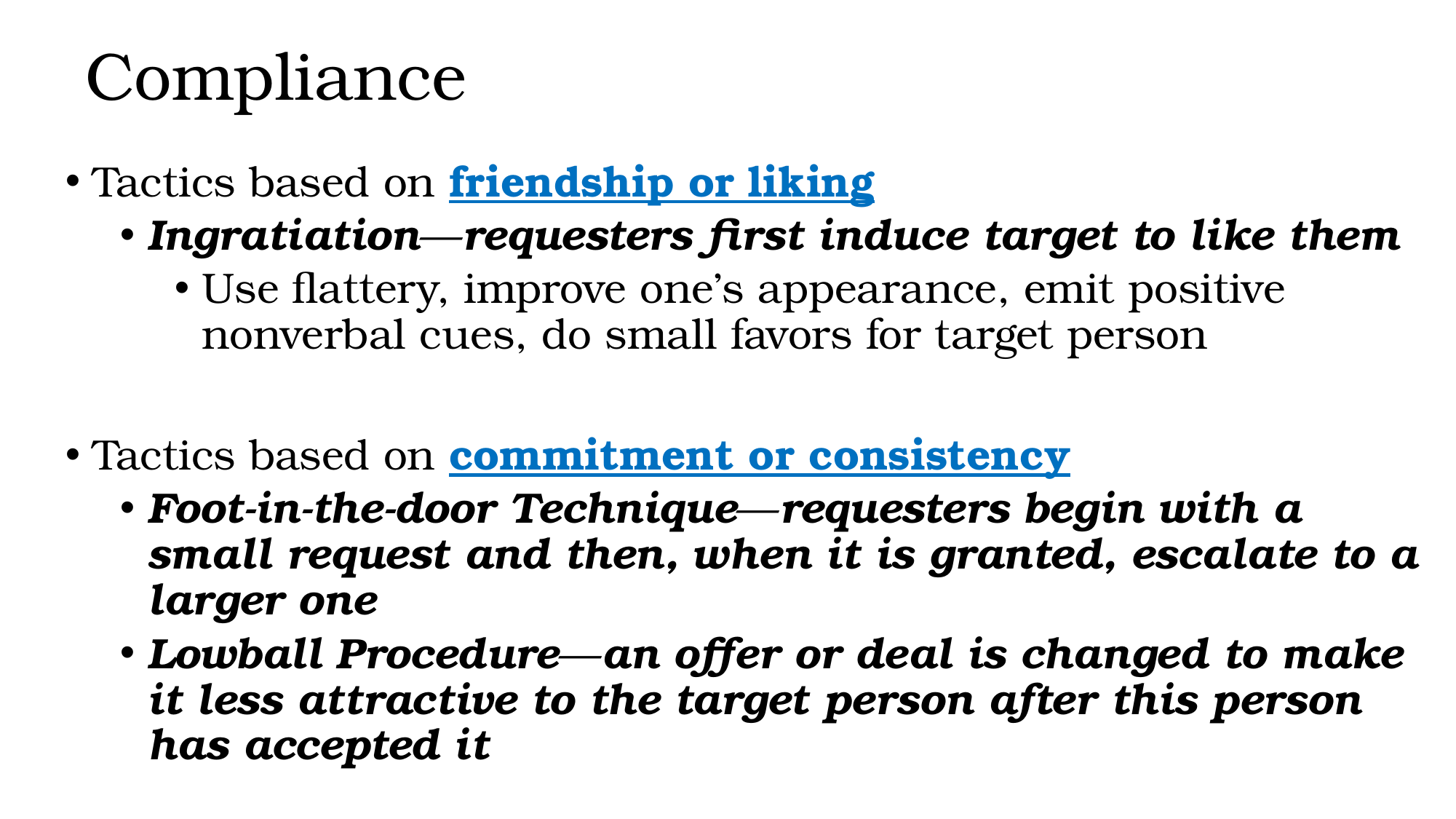

# Compliance
Tactics based on friendship or liking
Ingratiation—requesters first induce target to like them
Use flattery, improve one’s appearance, emit positive nonverbal cues, do small favors for target person

Tactics based on commitment or consistency
Foot-in-the-door Technique—requesters begin with a small request and then, when it is granted, escalate to a larger one
Lowball Procedure—an offer or deal is changed to make it less attractive to the target person after this person has accepted it